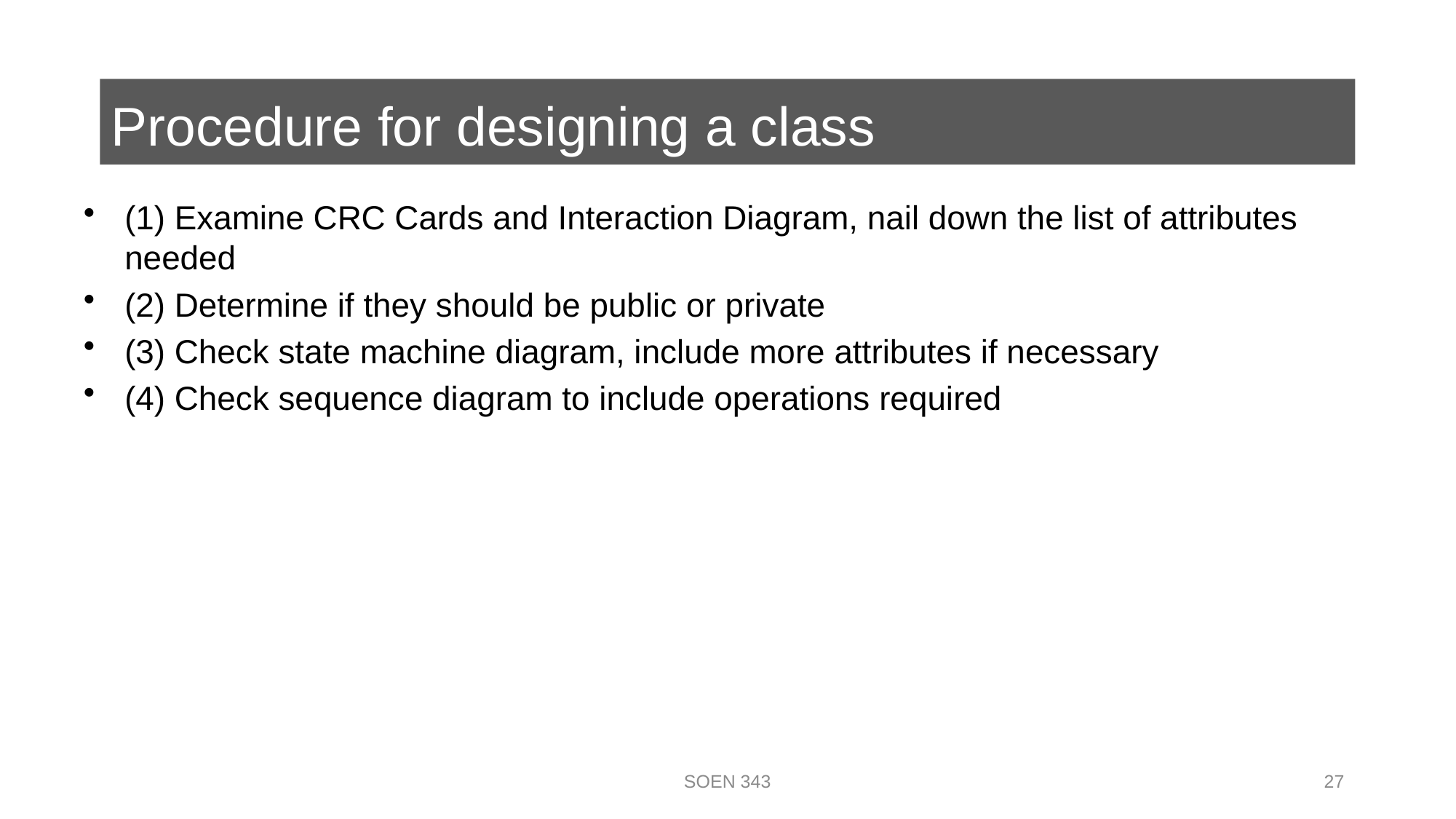

# Procedure for designing a class
(1) Examine CRC Cards and Interaction Diagram, nail down the list of attributes needed
(2) Determine if they should be public or private
(3) Check state machine diagram, include more attributes if necessary
(4) Check sequence diagram to include operations required
SOEN 343
27